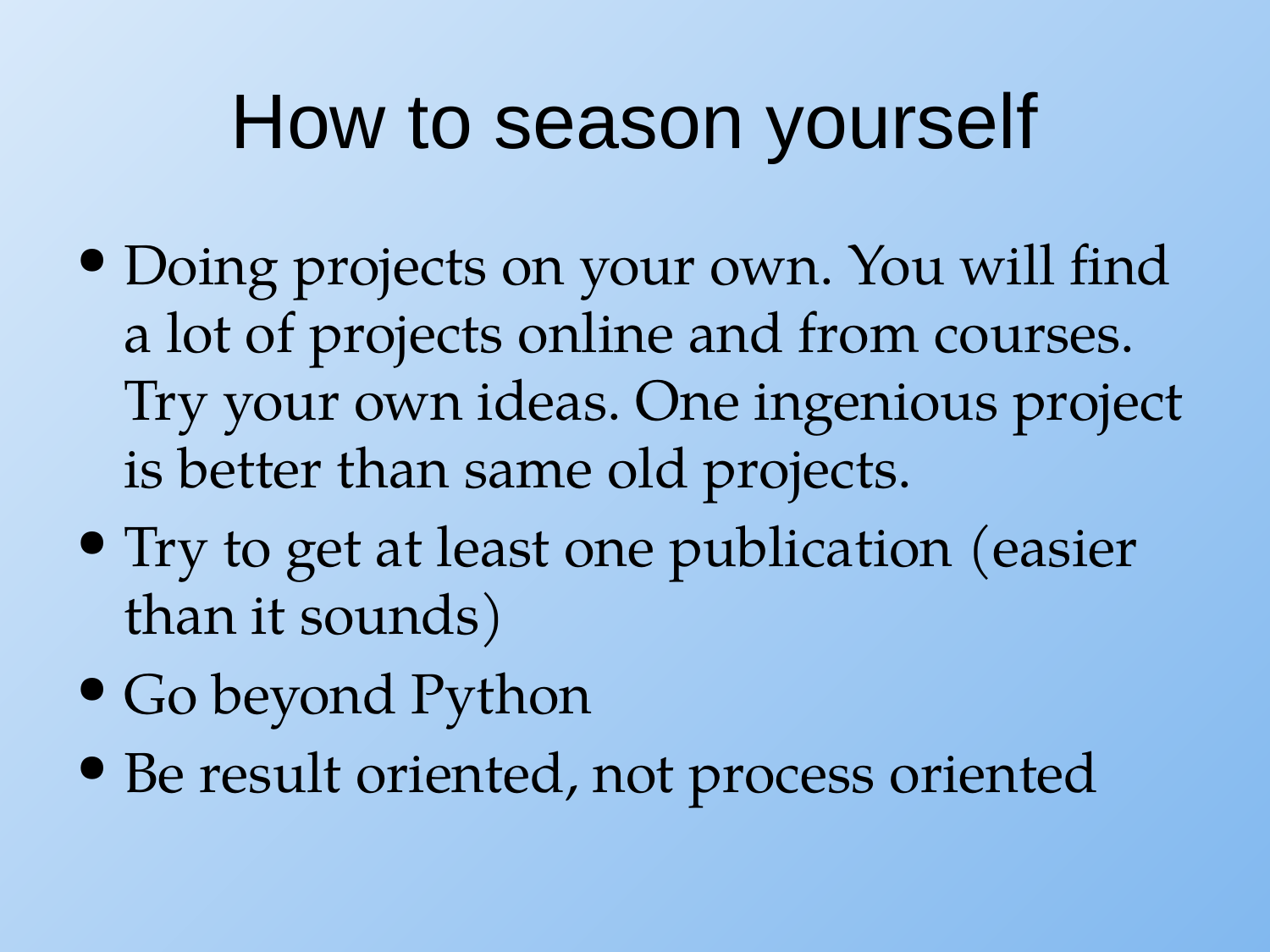

# How to season yourself
Doing projects on your own. You will find a lot of projects online and from courses. Try your own ideas. One ingenious project is better than same old projects.
Try to get at least one publication (easier than it sounds)
Go beyond Python
Be result oriented, not process oriented